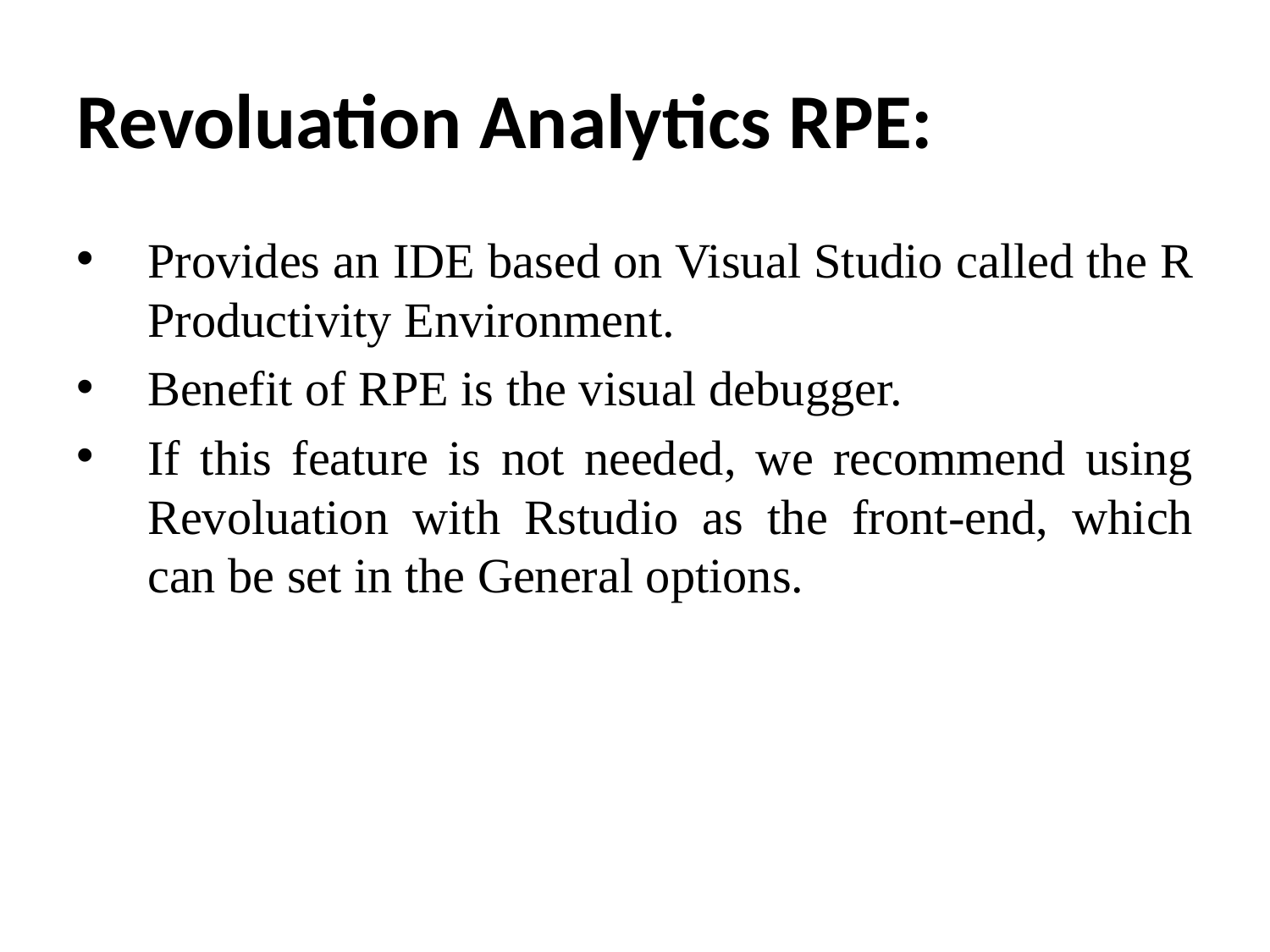

# Revoluation Analytics RPE:
Provides an IDE based on Visual Studio called the R Productivity Environment.
Benefit of RPE is the visual debugger.
If this feature is not needed, we recommend using Revoluation with Rstudio as the front-end, which can be set in the General options.